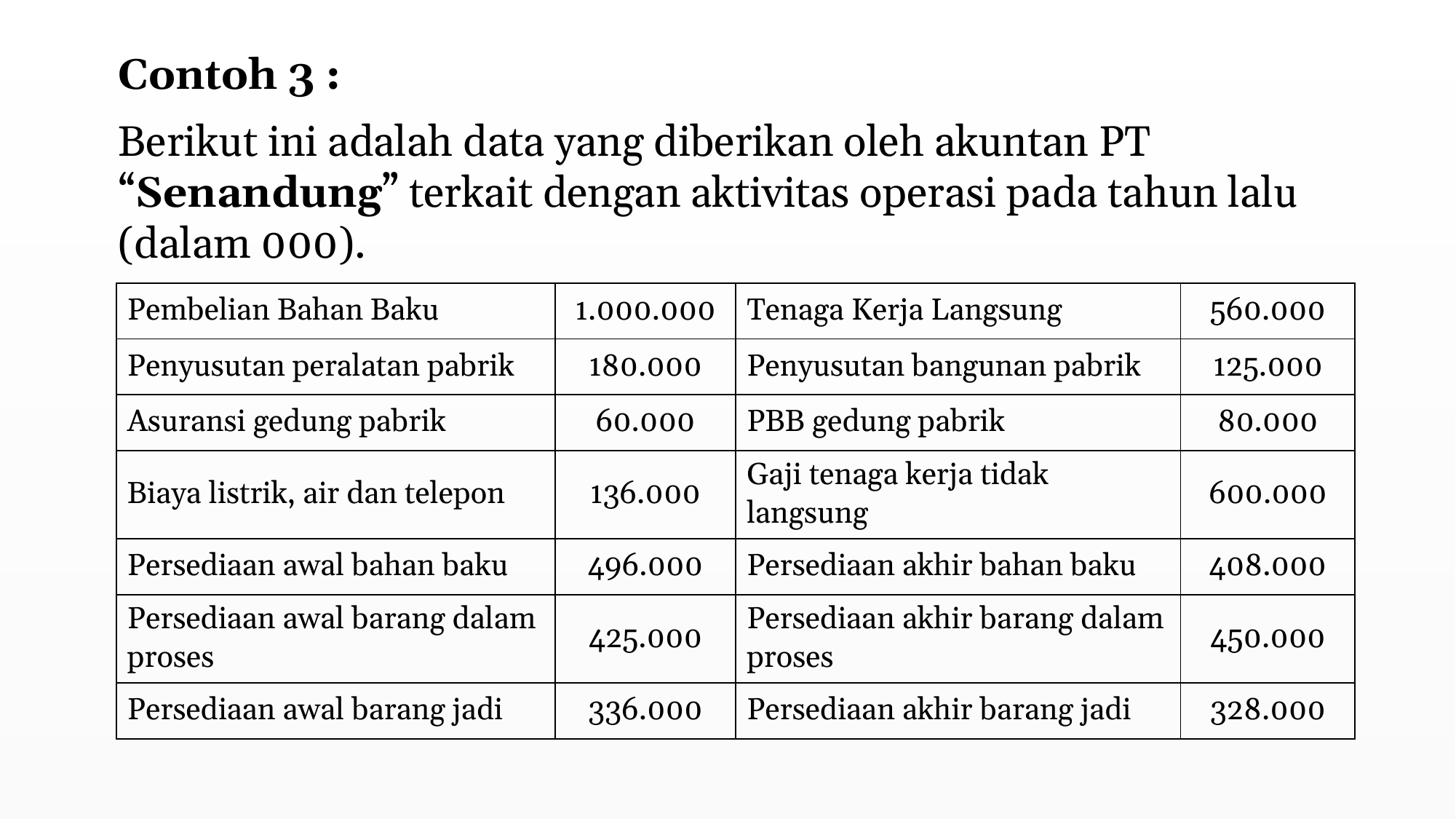

Contoh 3 :
Berikut ini adalah data yang diberikan oleh akuntan PT “Senandung” terkait dengan aktivitas operasi pada tahun lalu (dalam 000).

| Pembelian Bahan Baku | 1.000.000 | Tenaga Kerja Langsung | 560.000 |
| --- | --- | --- | --- |
| Penyusutan peralatan pabrik | 180.000 | Penyusutan bangunan pabrik | 125.000 |
| Asuransi gedung pabrik | 60.000 | PBB gedung pabrik | 80.000 |
| Biaya listrik, air dan telepon | 136.000 | Gaji tenaga kerja tidak langsung | 600.000 |
| Persediaan awal bahan baku | 496.000 | Persediaan akhir bahan baku | 408.000 |
| Persediaan awal barang dalam proses | 425.000 | Persediaan akhir barang dalam proses | 450.000 |
| Persediaan awal barang jadi | 336.000 | Persediaan akhir barang jadi | 328.000 |